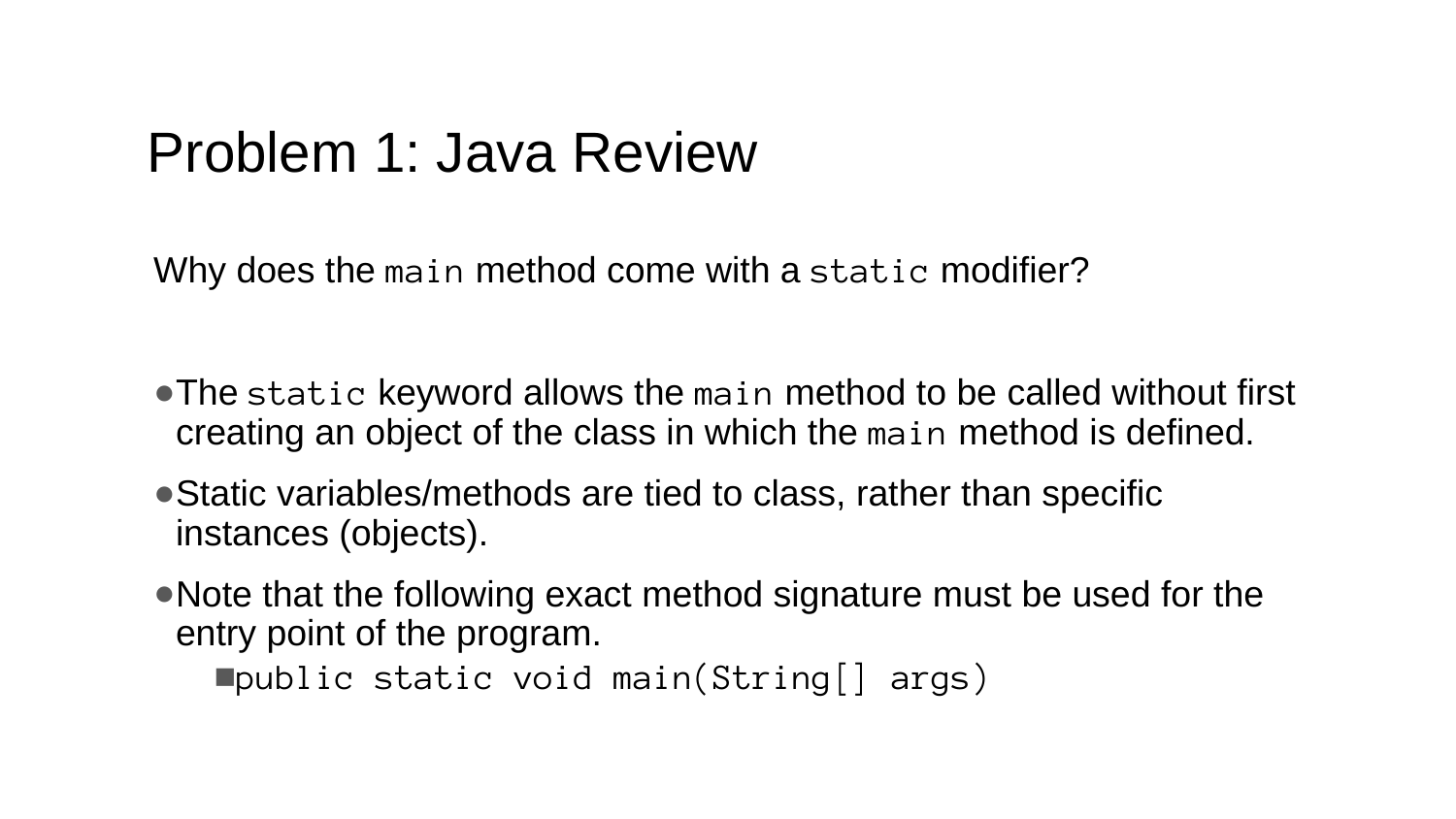

# Problem 1: Java Review
Why does the main method come with a static modifier?

The static keyword allows the main method to be called without first creating an object of the class in which the main method is defined.
Static variables/methods are tied to class, rather than specific instances (objects).
Note that the following exact method signature must be used for the entry point of the program.
public static void main(String[] args)